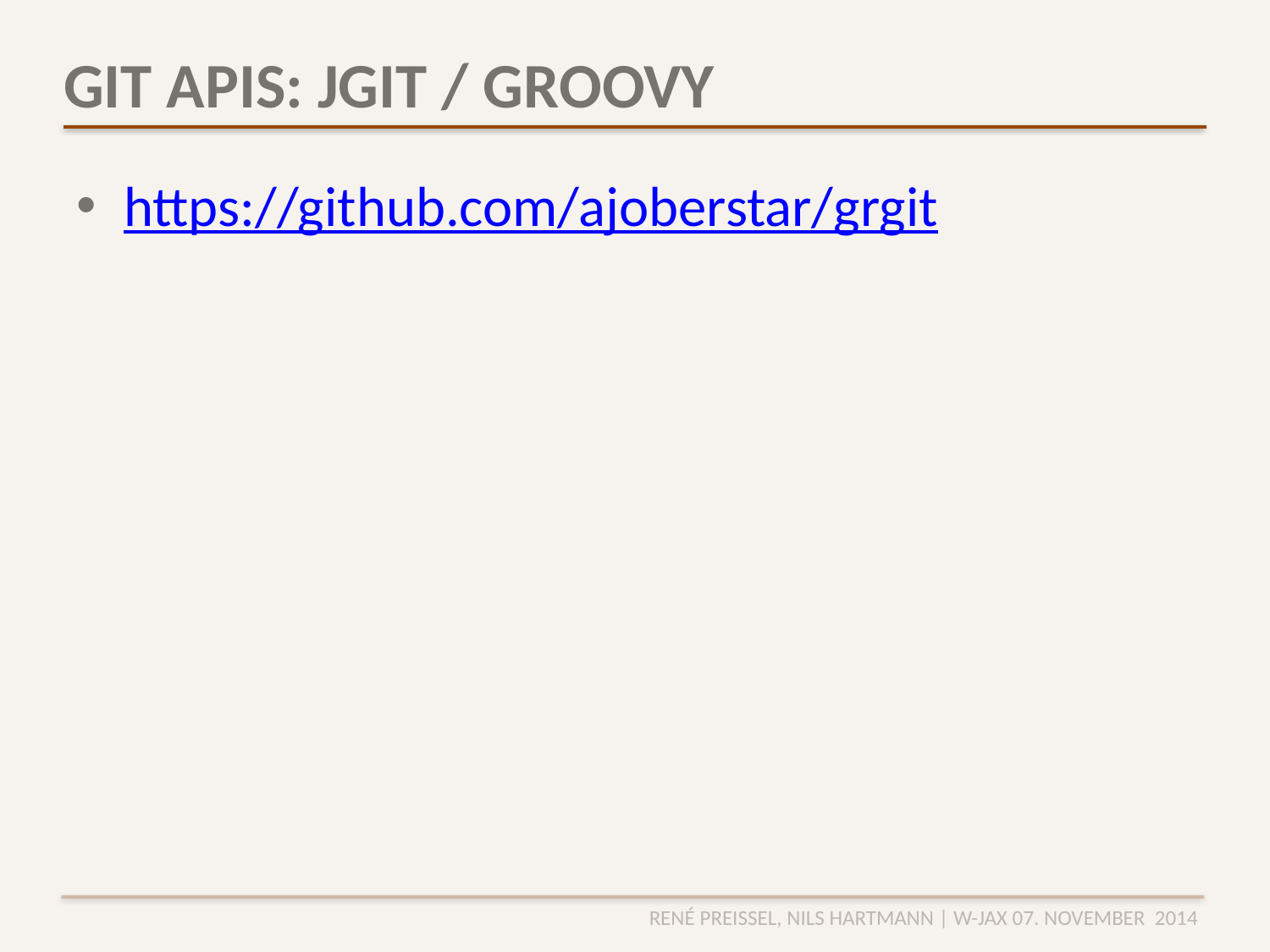

# GIT APIS: JGIT / GROOVY
https://github.com/ajoberstar/grgit